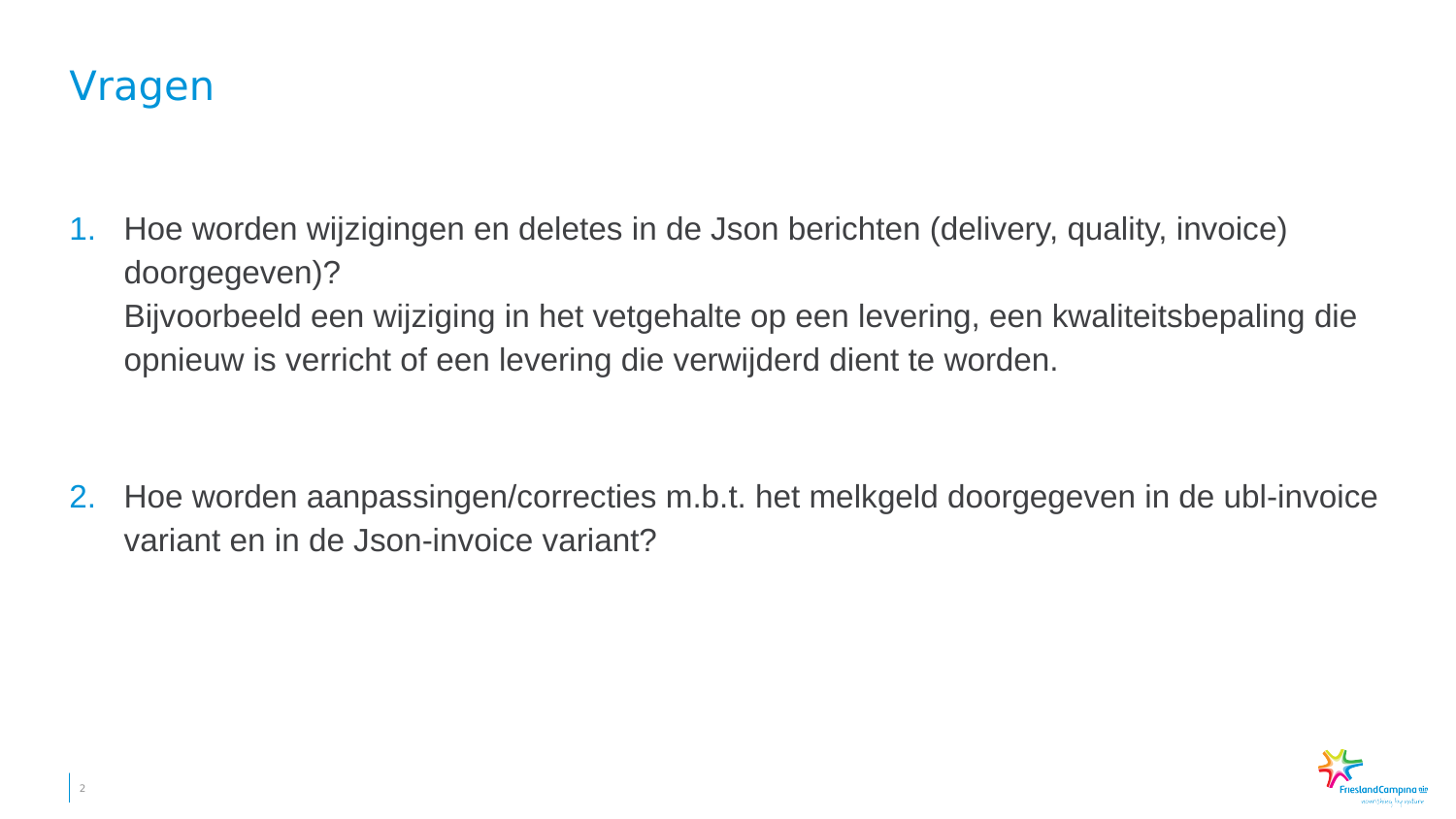

# Vragen
Hoe worden wijzigingen en deletes in de Json berichten (delivery, quality, invoice) doorgegeven)?
Bijvoorbeeld een wijziging in het vetgehalte op een levering, een kwaliteitsbepaling die opnieuw is verricht of een levering die verwijderd dient te worden.

Hoe worden aanpassingen/correcties m.b.t. het melkgeld doorgegeven in de ubl-invoice variant en in de Json-invoice variant?

2